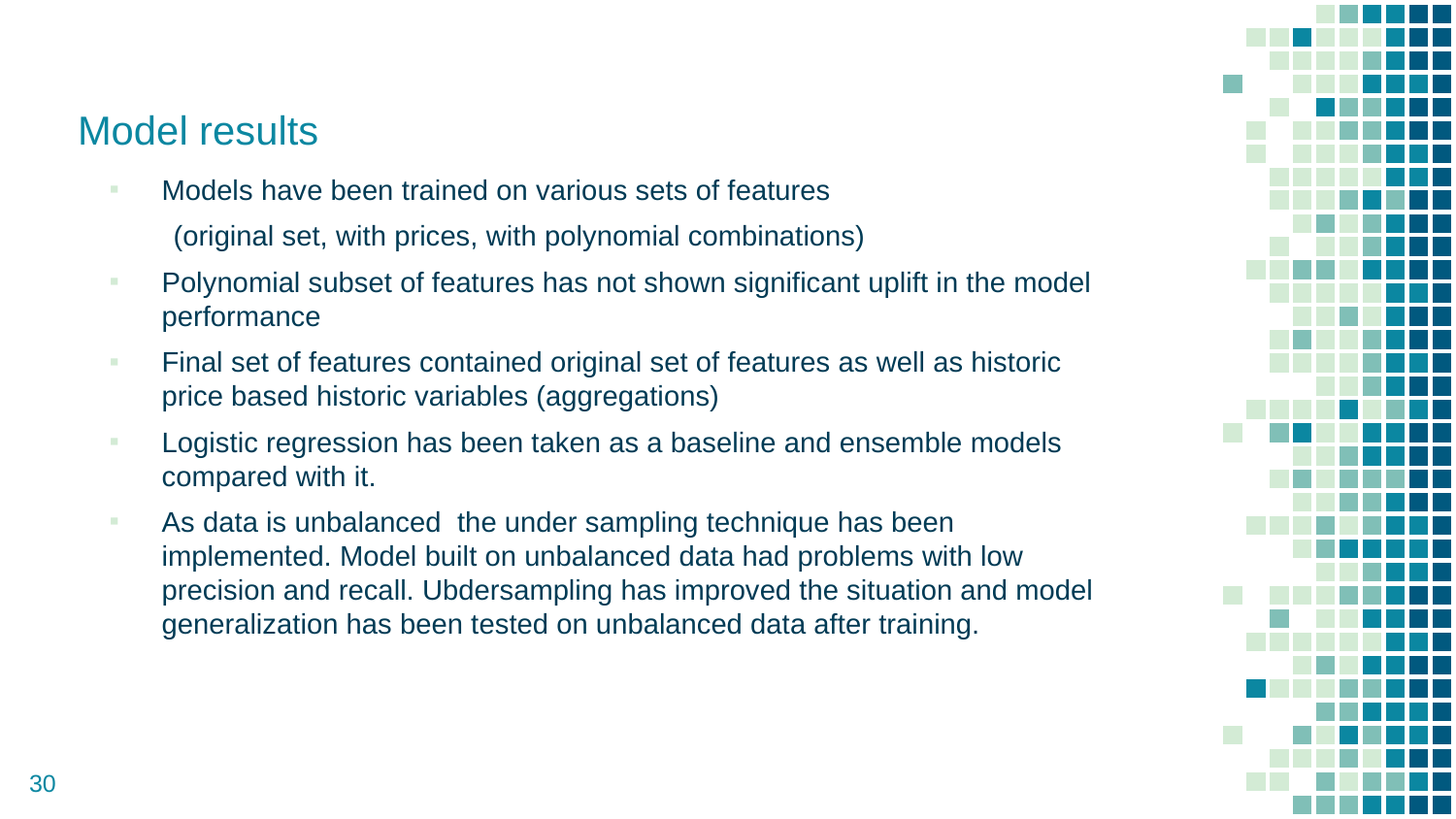

# Model results
Models have been trained on various sets of features
        (original set, with prices, with polynomial combinations)
Polynomial subset of features has not shown significant uplift in the model performance
Final set of features contained original set of features as well as historic price based historic variables (aggregations)
Logistic regression has been taken as a baseline and ensemble models compared with it.
As data is unbalanced  the under sampling technique has been implemented. Model built on unbalanced data had problems with low precision and recall. Ubdersampling has improved the situation and model generalization has been tested on unbalanced data after training.

.
30